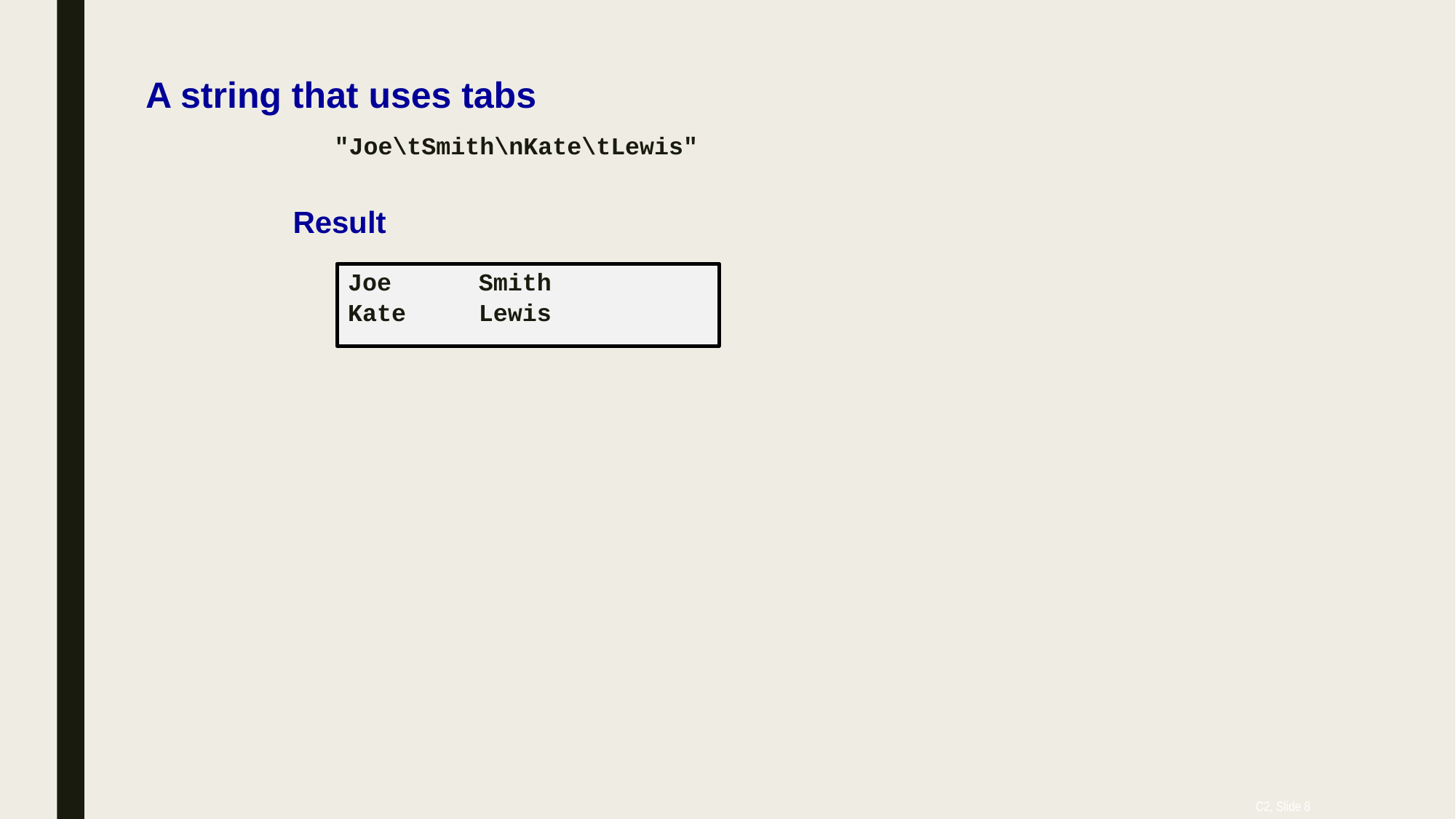

# A string that uses tabs
"Joe\tSmith\nKate\tLewis"

Result

Joe      Smith
Kate     Lewis

C2, Slide 8